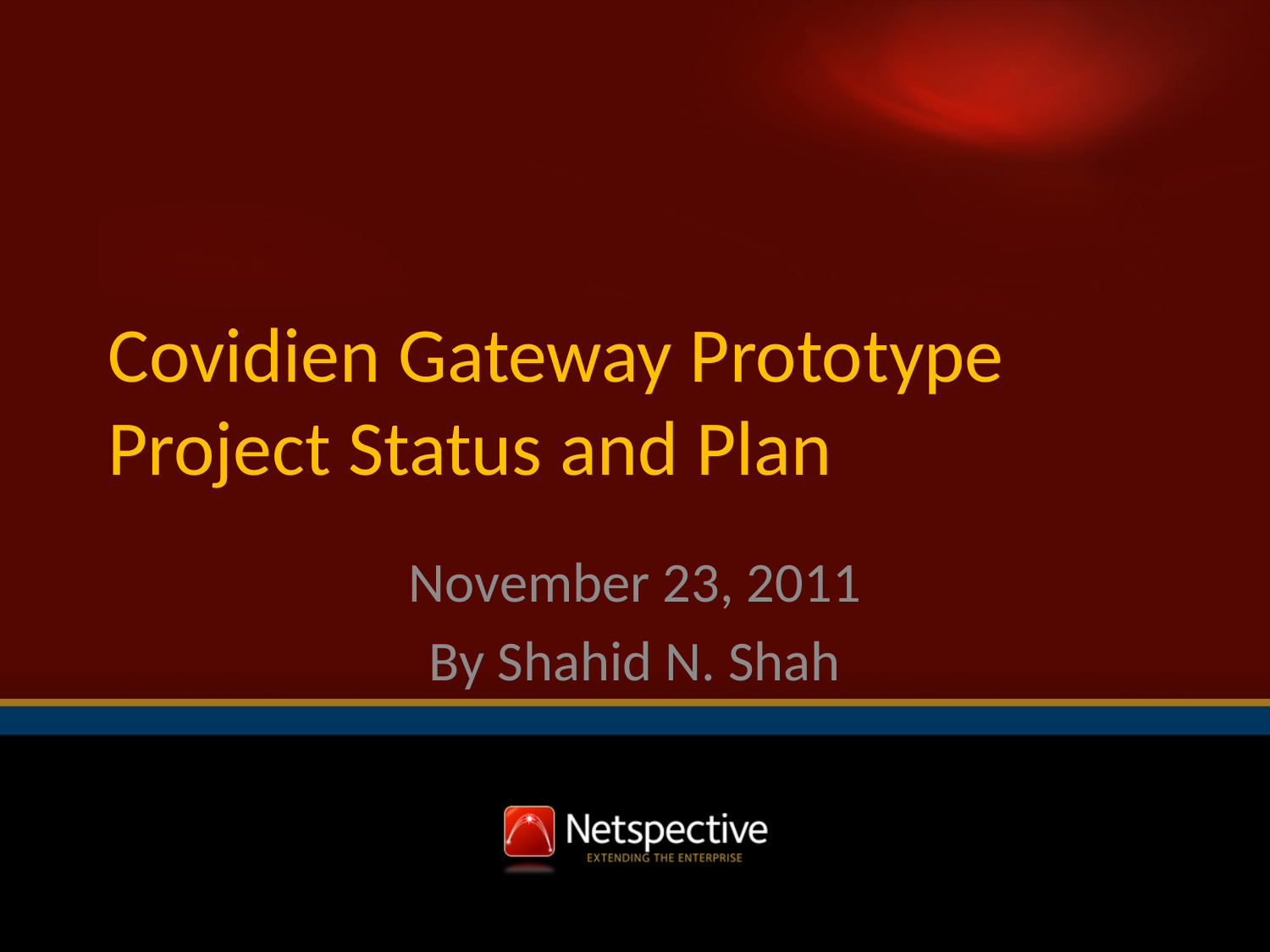

# Covidien Gateway Prototype Project Status and Plan
November 23, 2011
By Shahid N. Shah